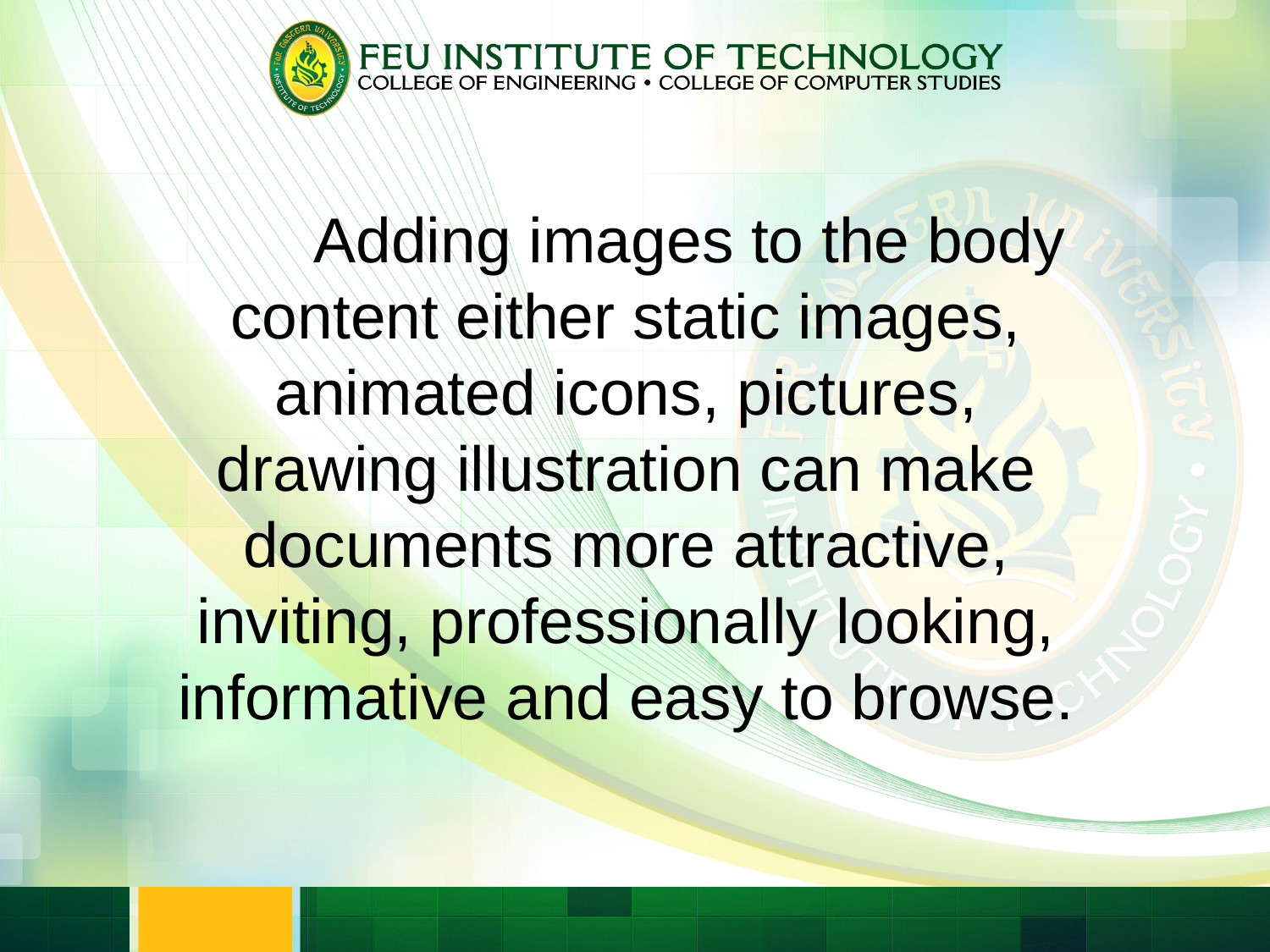

Adding images to the body content either static images, animated icons, pictures, drawing illustration can make documents more attractive, inviting, professionally looking, informative and easy to browse.